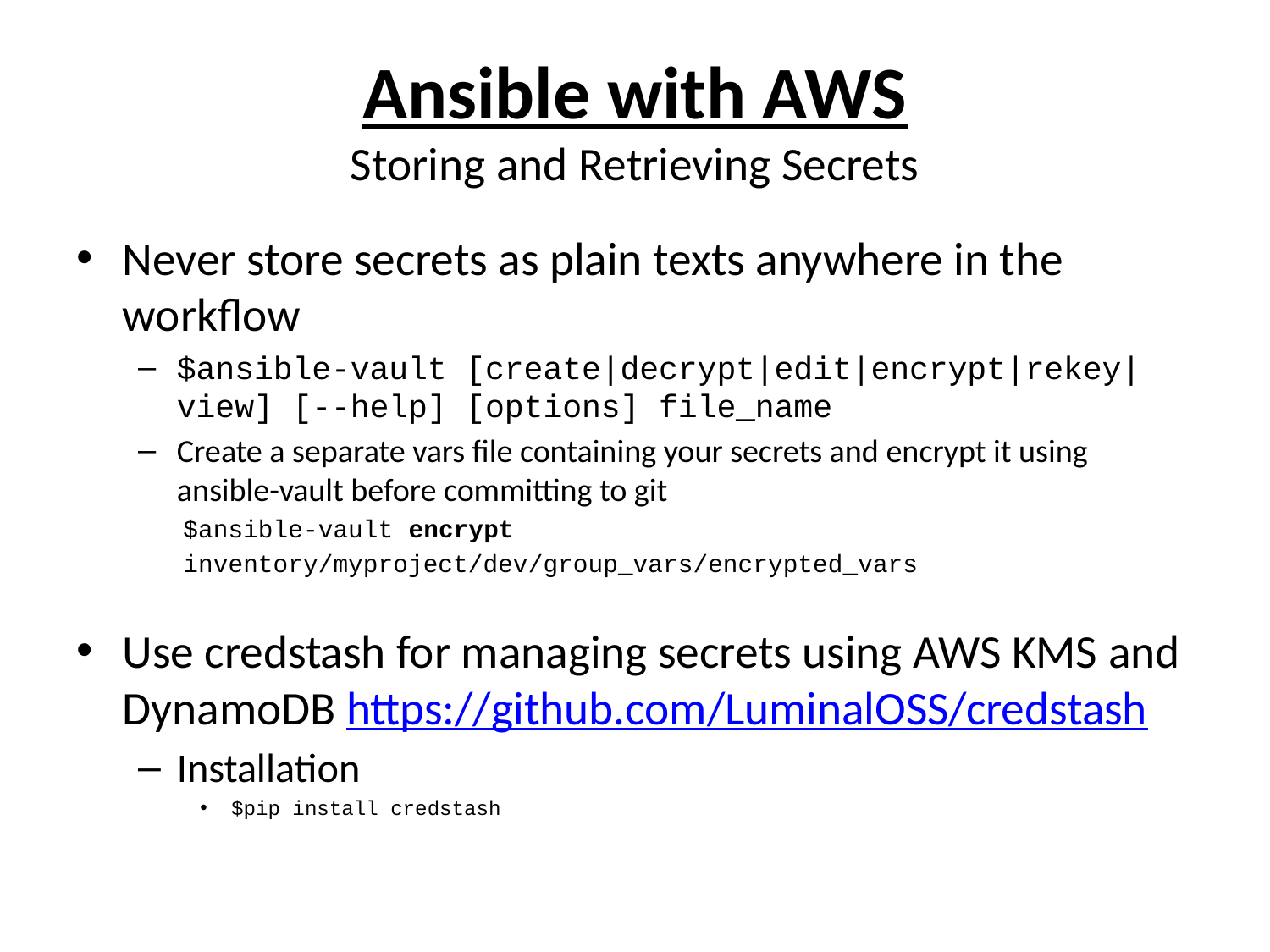

# Ansible with AWS Storing and Retrieving Secrets
Never store secrets as plain texts anywhere in the workflow
$ansible-vault [create|decrypt|edit|encrypt|rekey|view] [--help] [options] file_name
Create a separate vars file containing your secrets and encrypt it using ansible-vault before committing to git
   $ansible-vault encrypt
   inventory/myproject/dev/group_vars/encrypted_vars

Use credstash for managing secrets using AWS KMS and DynamoDB https://github.com/LuminalOSS/credstash
Installation
$pip install credstash